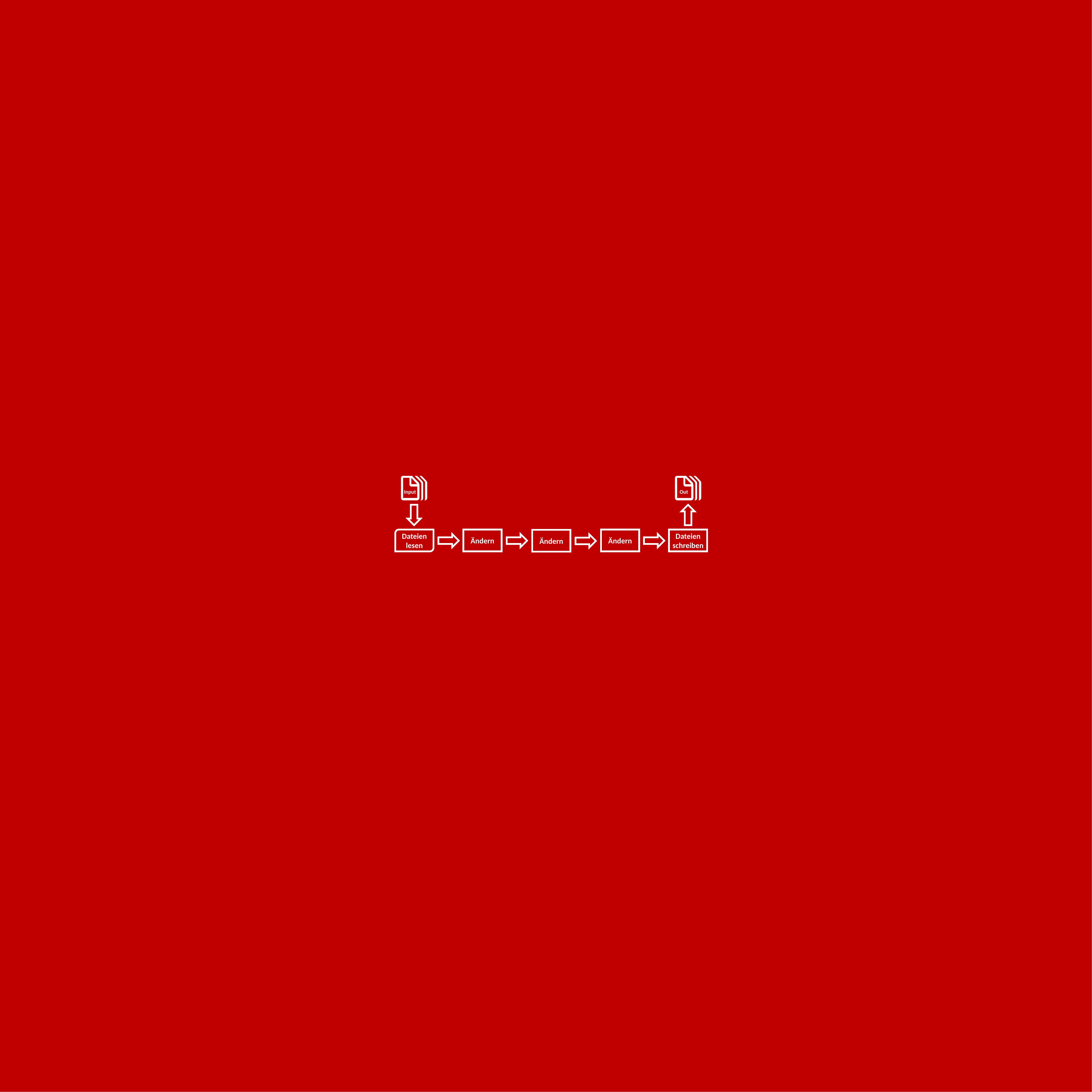

Input

  Out

Dateien lesen
Ändern
Ändern
Dateien schreiben
Ändern